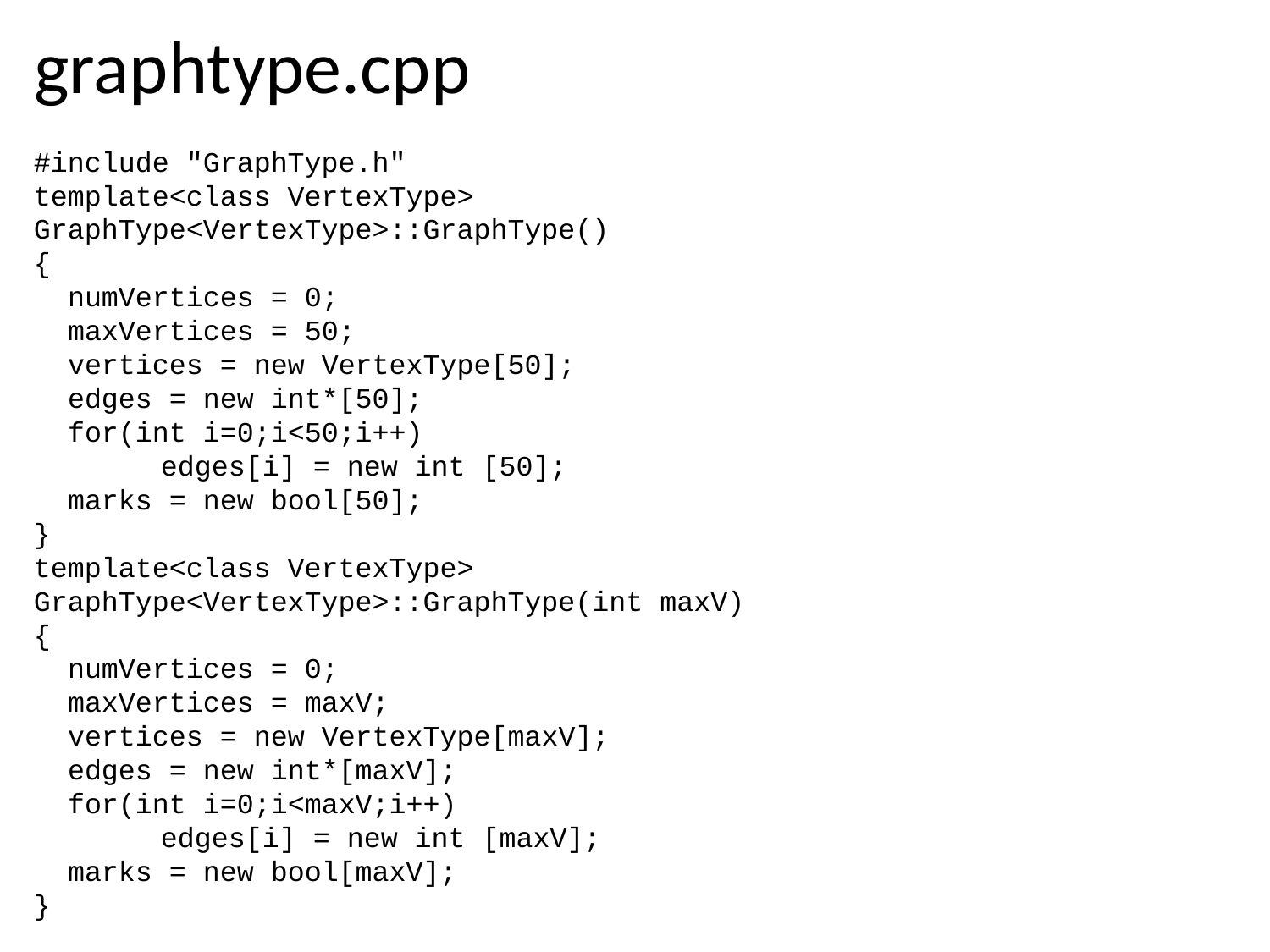

# graphtype.cpp
#include "GraphType.h"
template<class VertexType>
GraphType<VertexType>::GraphType()
{
  numVertices = 0;
  maxVertices = 50;
  vertices = new VertexType[50];
  edges = new int*[50];
  for(int i=0;i<50;i++)
	edges[i] = new int [50];
  marks = new bool[50];
}
template<class VertexType>
GraphType<VertexType>::GraphType(int maxV)
{
  numVertices = 0;
  maxVertices = maxV;
  vertices = new VertexType[maxV];
  edges = new int*[maxV];
  for(int i=0;i<maxV;i++)
	edges[i] = new int [maxV];
  marks = new bool[maxV];
}